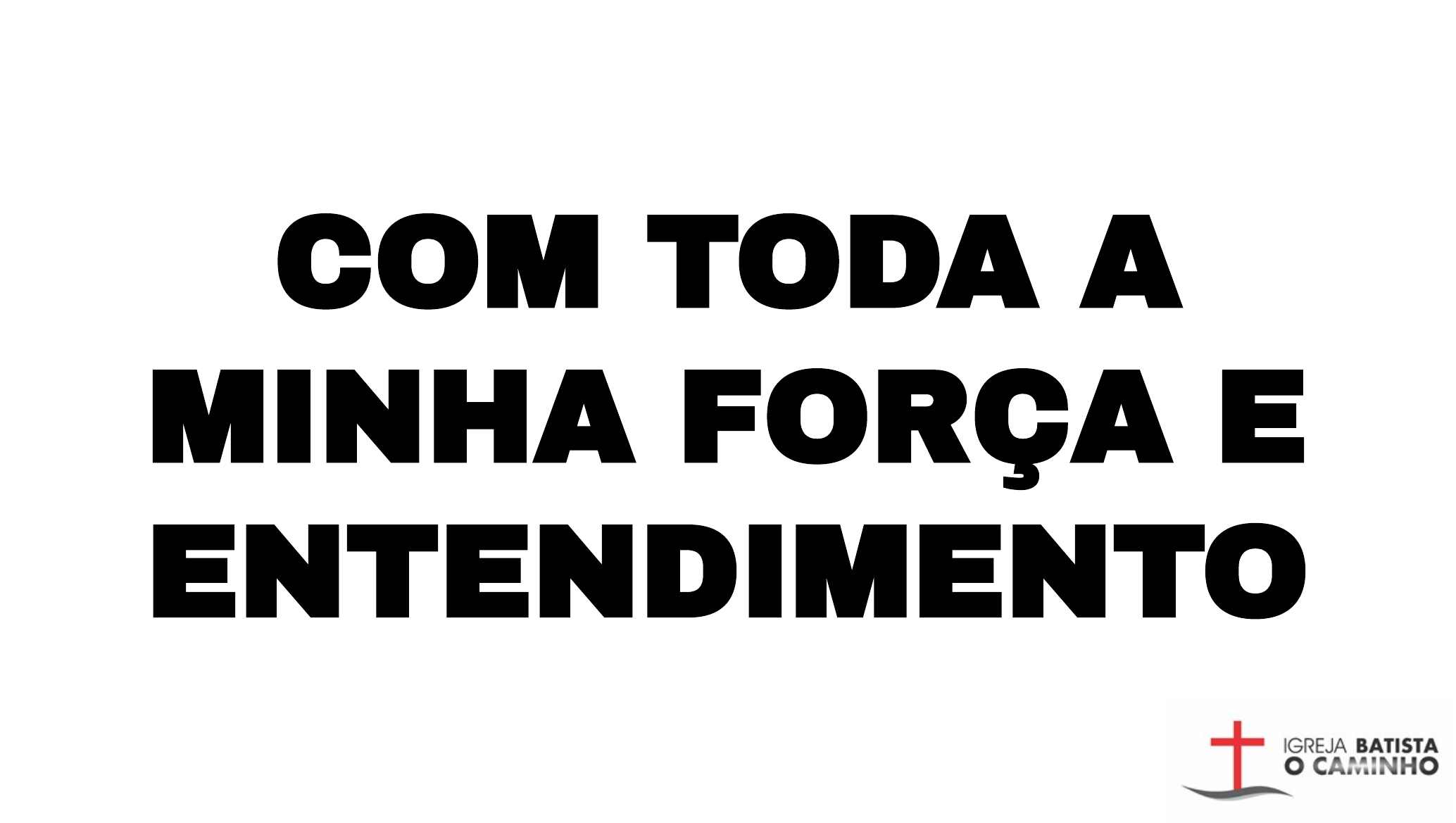

COM TODA A MINHA FORÇA E ENTENDIMENTO